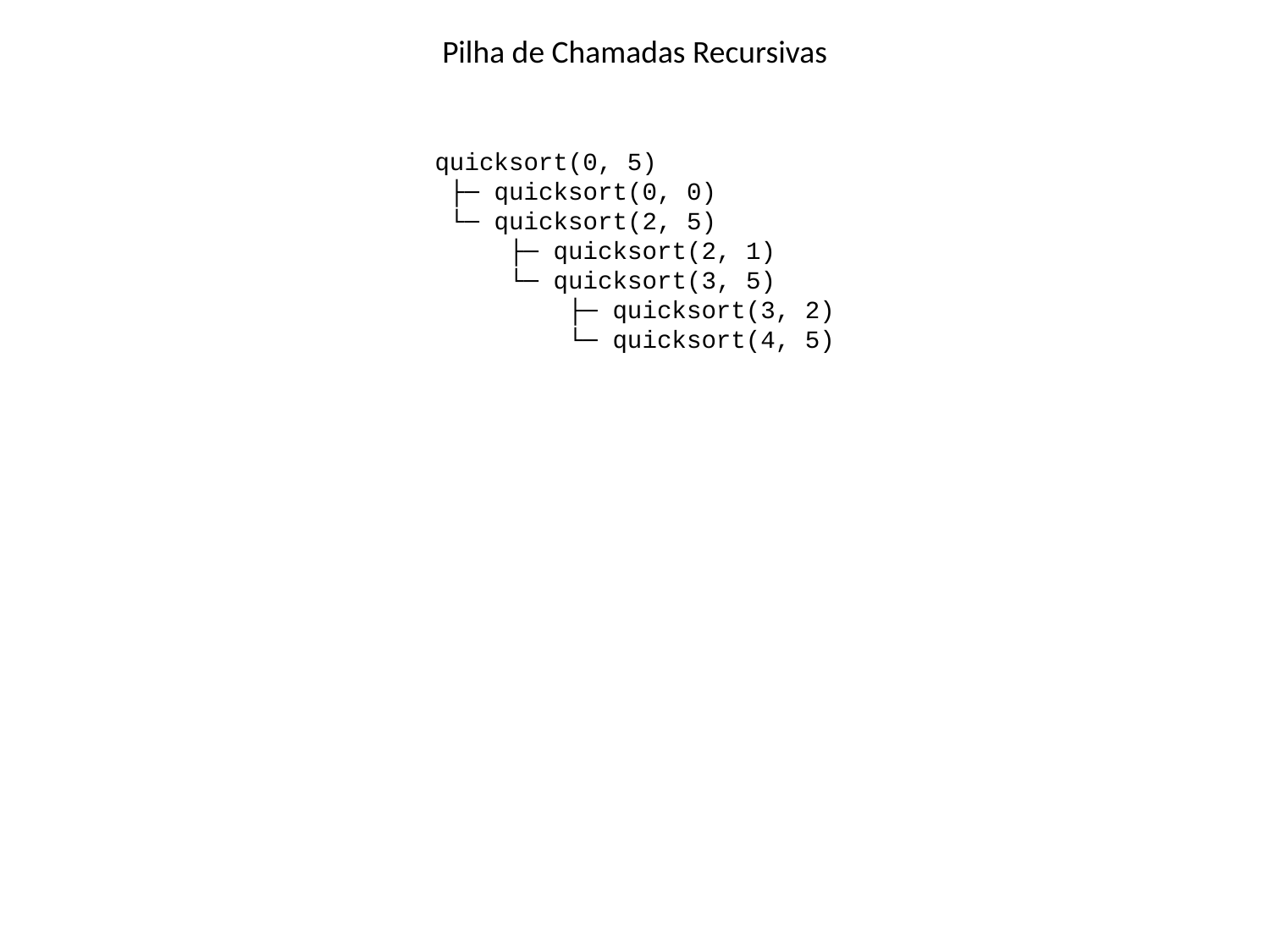

Pilha de Chamadas Recursivas

quicksort(0, 5)
 ├─ quicksort(0, 0)
 └─ quicksort(2, 5)
     ├─ quicksort(2, 1)
     └─ quicksort(3, 5)
         ├─ quicksort(3, 2)
         └─ quicksort(4, 5)